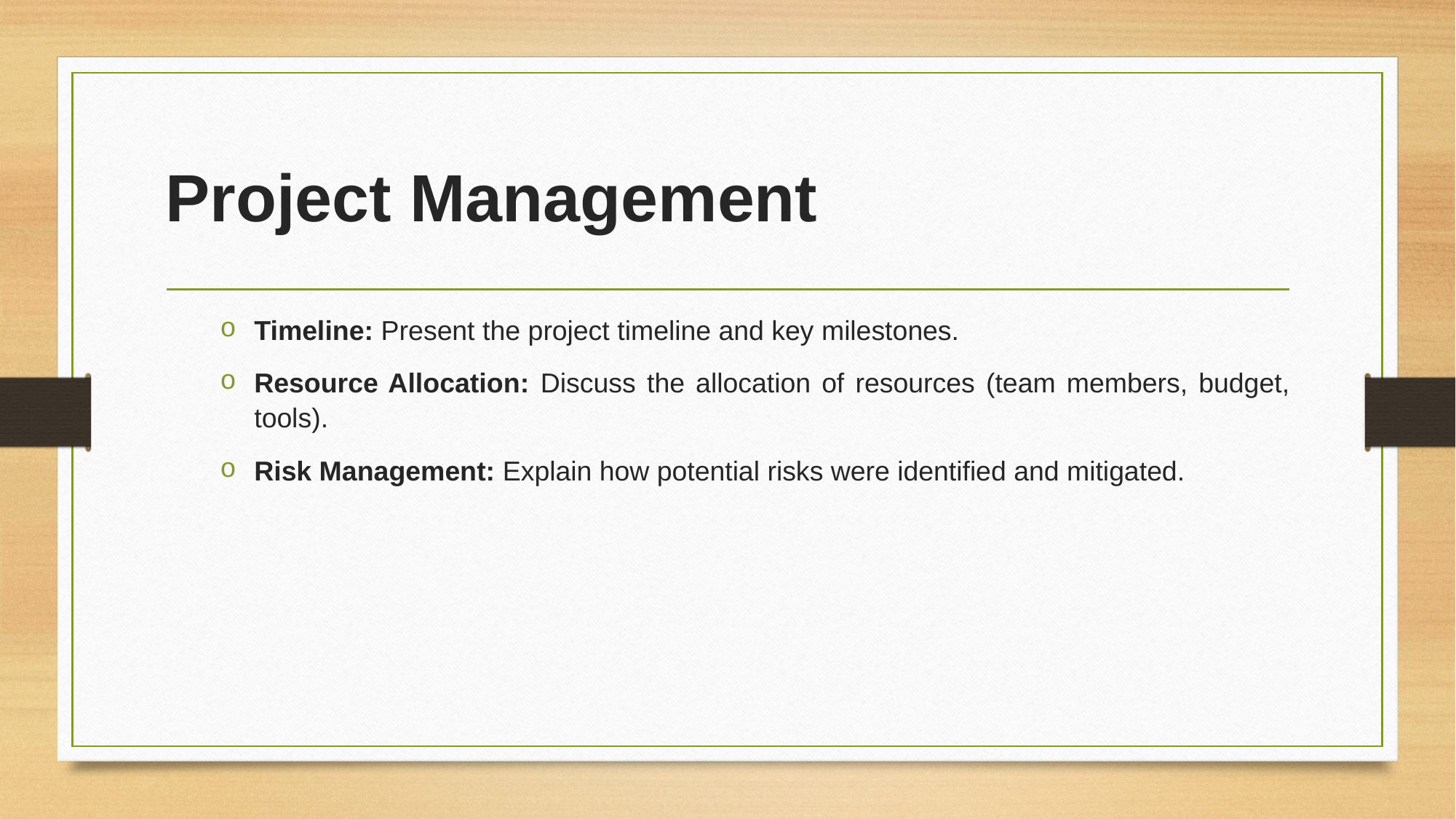

# Project Management
Timeline: Present the project timeline and key milestones.
Resource Allocation: Discuss the allocation of resources (team members, budget, tools).
Risk Management: Explain how potential risks were identified and mitigated.